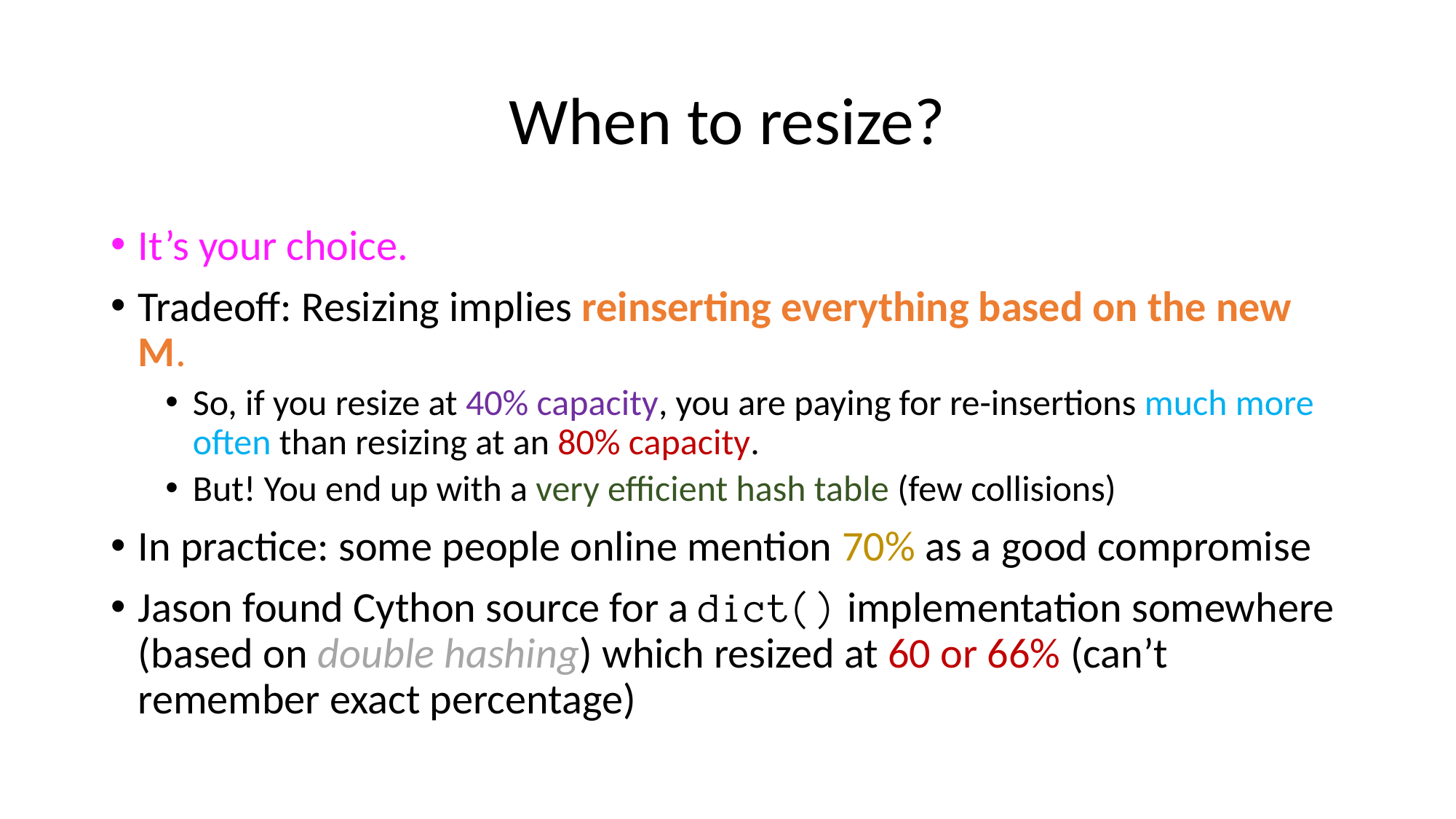

# When to resize?
It’s your choice.
Tradeoff: Resizing implies reinserting everything based on the new M.
So, if you resize at 40% capacity, you are paying for re-insertions much more often than resizing at an 80% capacity.
But! You end up with a very efficient hash table (few collisions)
In practice: some people online mention 70% as a good compromise
Jason found Cython source for a dict() implementation somewhere (based on double hashing) which resized at 60 or 66% (can’t remember exact percentage)